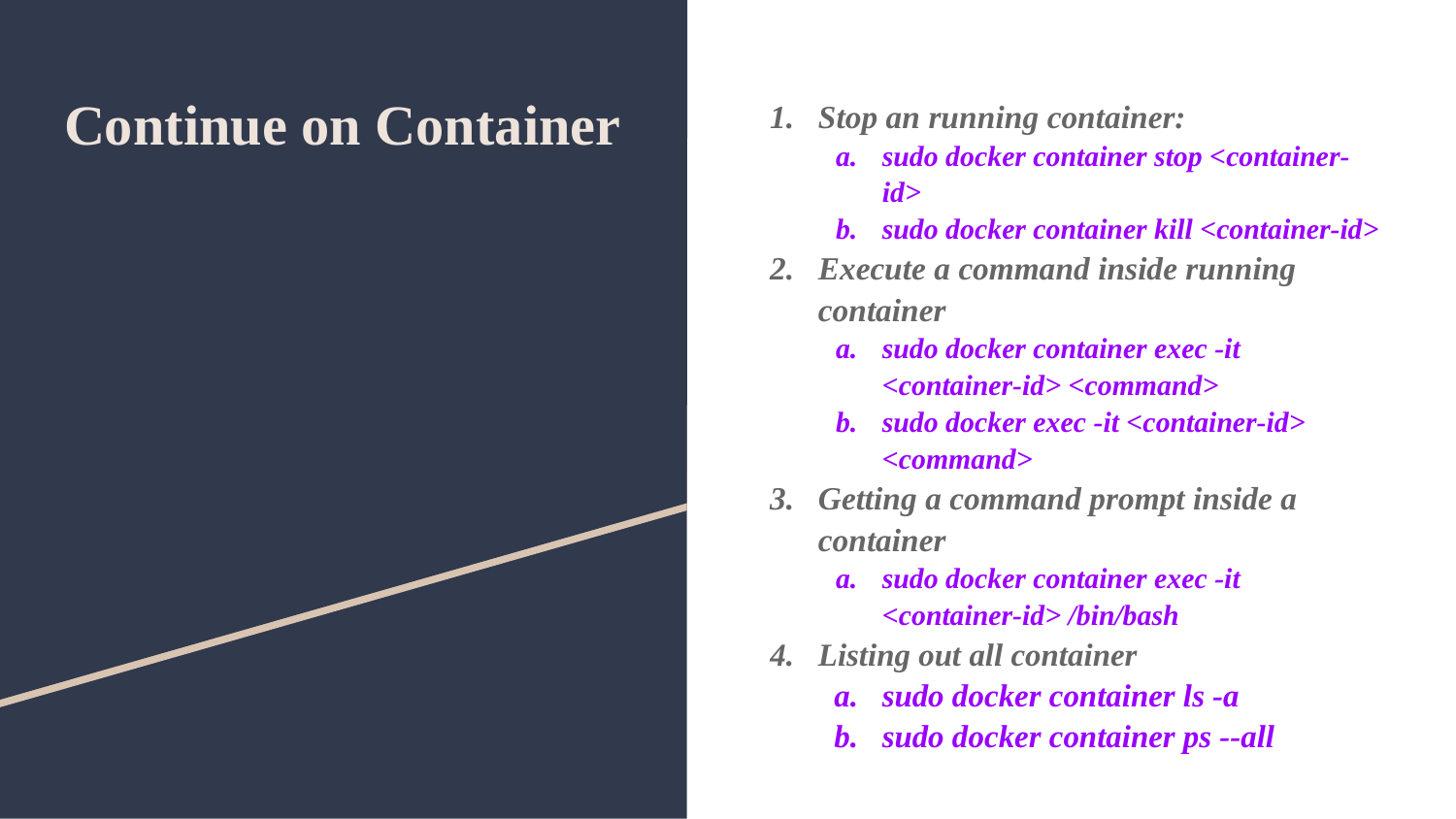

# Continue on Container
Stop an running container:
sudo docker container stop <container-id>
sudo docker container kill <container-id>
Execute a command inside running container
sudo docker container exec -it <container-id> <command>
sudo docker exec -it <container-id> <command>
Getting a command prompt inside a container
sudo docker container exec -it <container-id> /bin/bash
Listing out all container
sudo docker container ls -a
sudo docker container ps --all